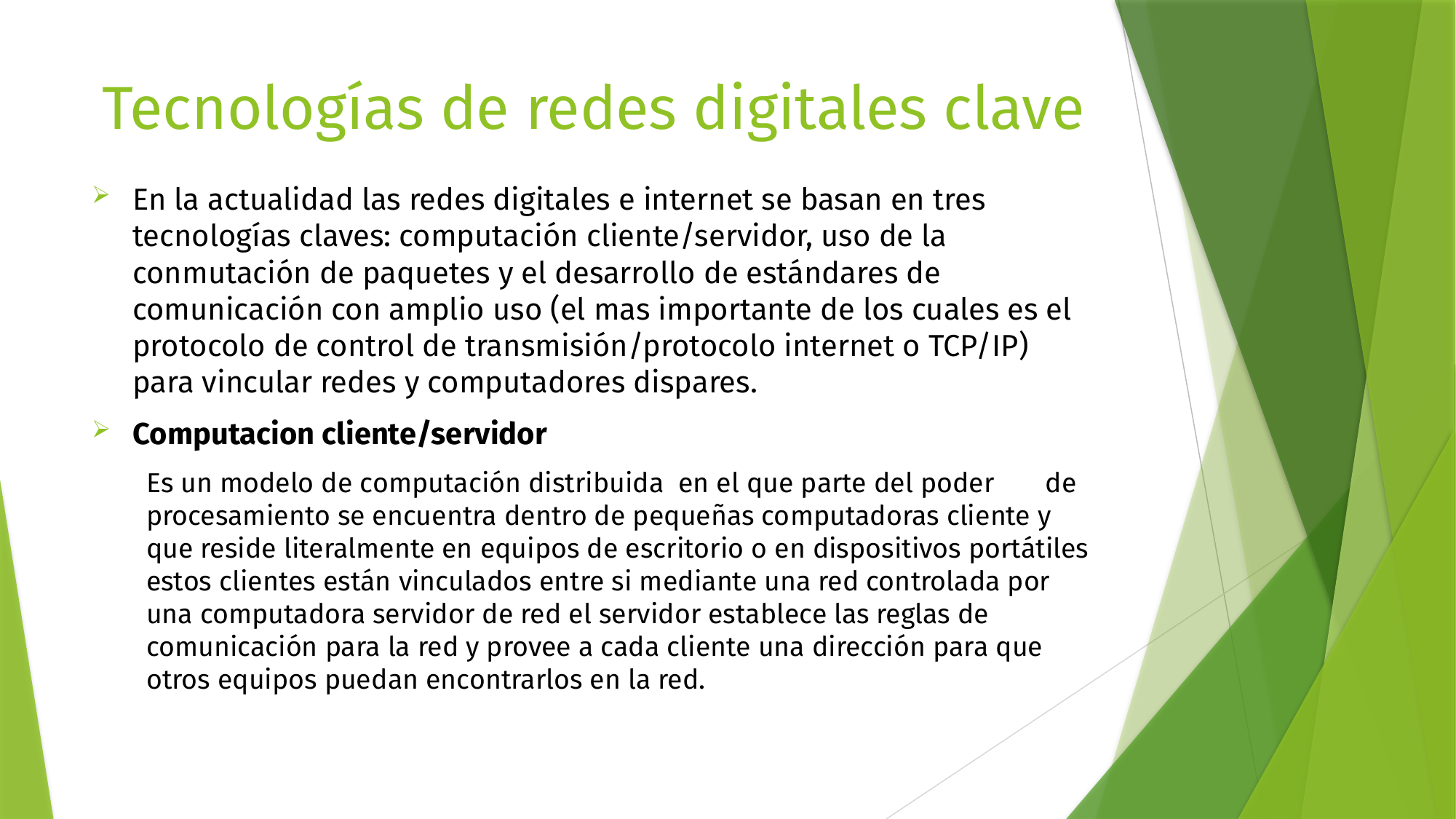

# Tecnologías de redes digitales clave
En la actualidad las redes digitales e internet se basan en tres tecnologías claves: computación cliente/servidor, uso de la conmutación de paquetes y el desarrollo de estándares de comunicación con amplio uso (el mas importante de los cuales es el protocolo de control de transmisión/protocolo internet o TCP/IP) para vincular redes y computadores dispares.
Computacion cliente/servidor
Es un modelo de computación distribuida  en el que parte del poder       de procesamiento se encuentra dentro de pequeñas computadoras cliente y que reside literalmente en equipos de escritorio o en dispositivos portátiles estos clientes están vinculados entre si mediante una red controlada por una computadora servidor de red el servidor establece las reglas de comunicación para la red y provee a cada cliente una dirección para que otros equipos puedan encontrarlos en la red.